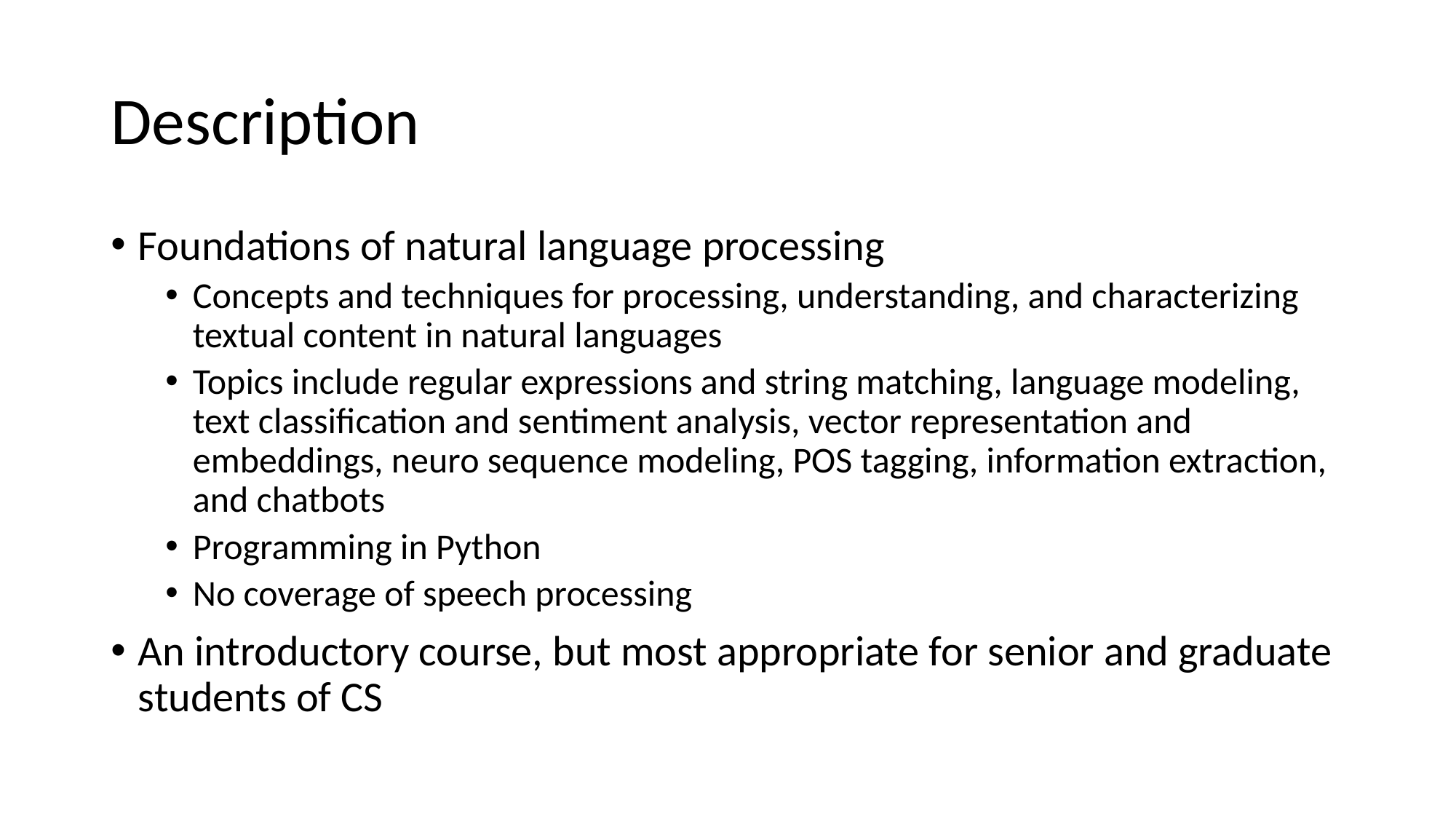

# Description
Foundations of natural language processing
Concepts and techniques for processing, understanding, and characterizing textual content in natural languages
Topics include regular expressions and string matching, language modeling, text classification and sentiment analysis, vector representation and embeddings, neuro sequence modeling, POS tagging, information extraction, and chatbots
Programming in Python
No coverage of speech processing
An introductory course, but most appropriate for senior and graduate students of CS